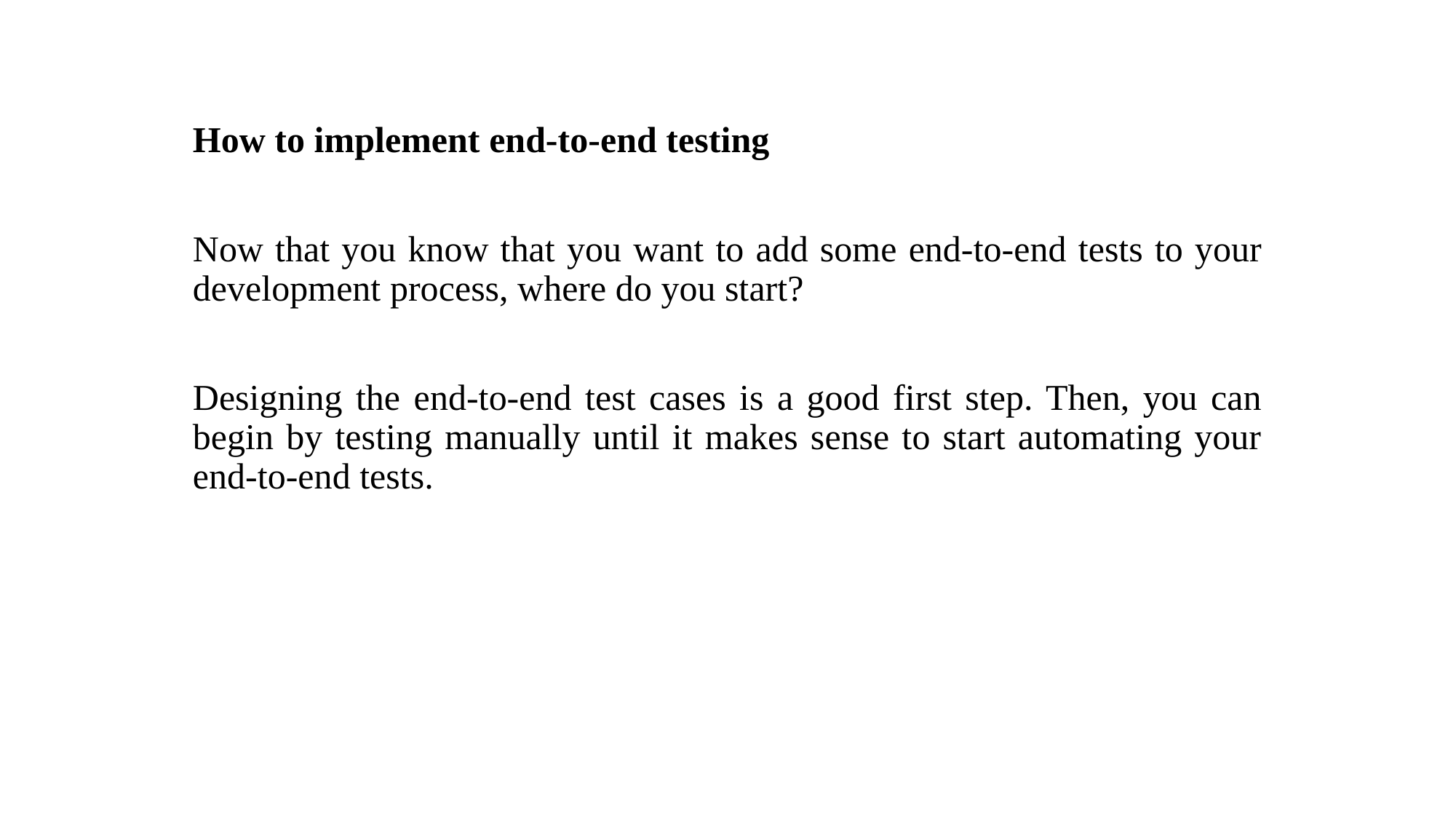

How to implement end-to-end testing

Now that you know that you want to add some end-to-end tests to your development process, where do you start?

Designing the end-to-end test cases is a good first step. Then, you can begin by testing manually until it makes sense to start automating your end-to-end tests.